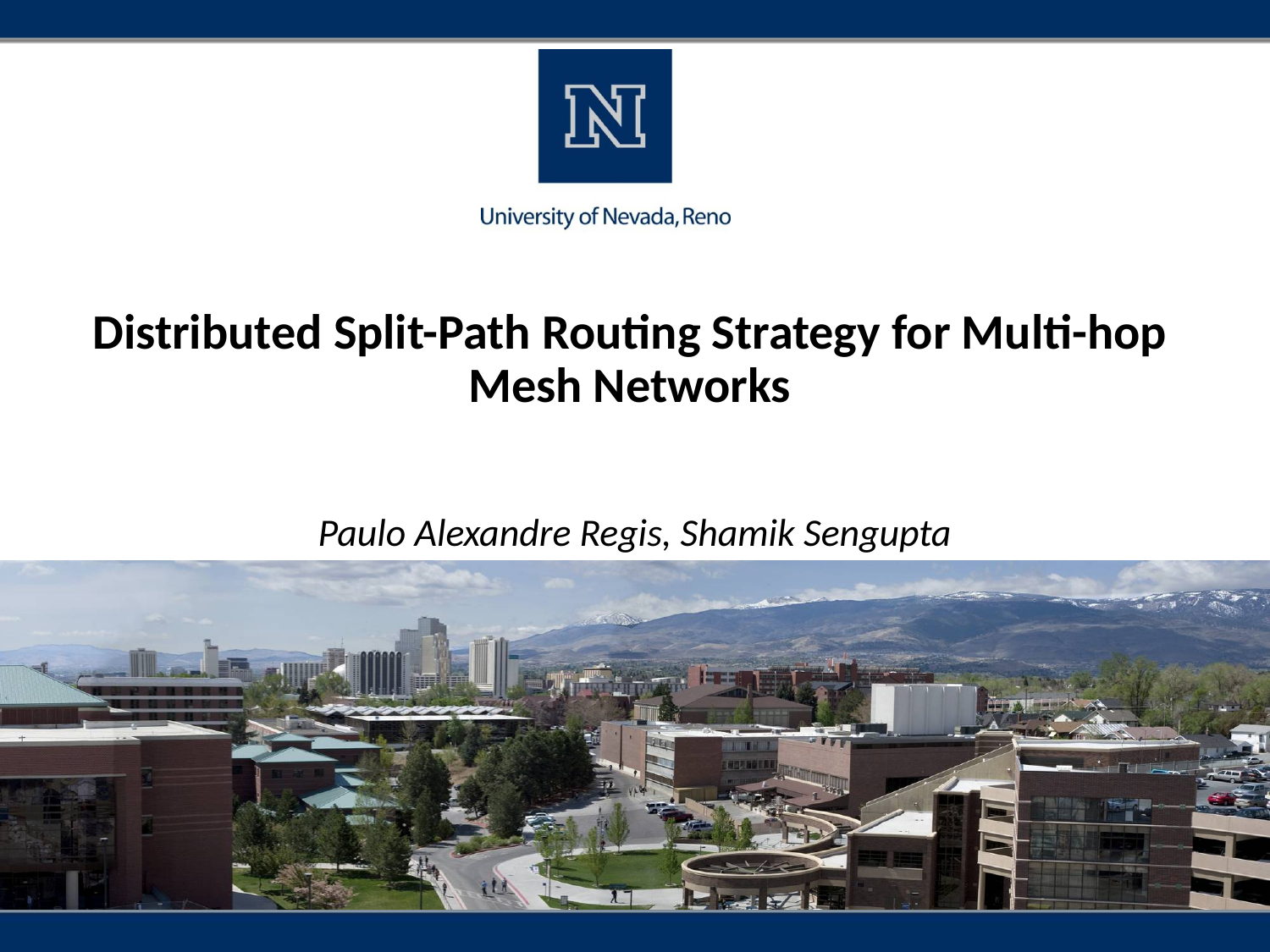

# Distributed Split-Path Routing Strategy for Multi-hop Mesh Networks
Paulo Alexandre Regis, Shamik Sengupta